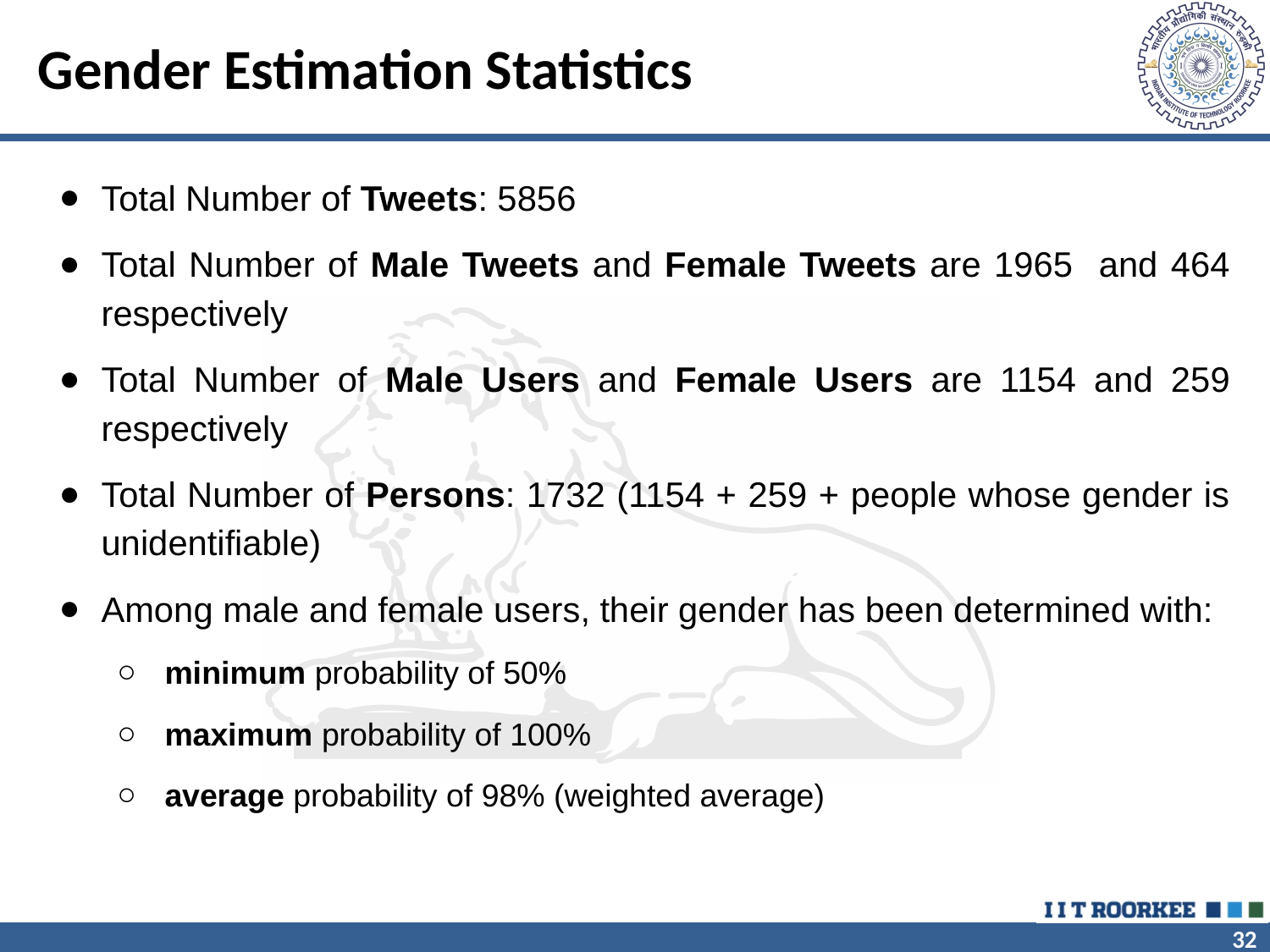

# Gender Estimation Statistics
Total Number of Tweets: 5856
Total Number of Male Tweets and Female Tweets are 1965  and 464 respectively
Total Number of Male Users and Female Users are 1154 and 259 respectively
Total Number of Persons: 1732 (1154 + 259 + people whose gender is unidentifiable)
Among male and female users, their gender has been determined with:
minimum probability of 50%
maximum probability of 100%
average probability of 98% (weighted average)